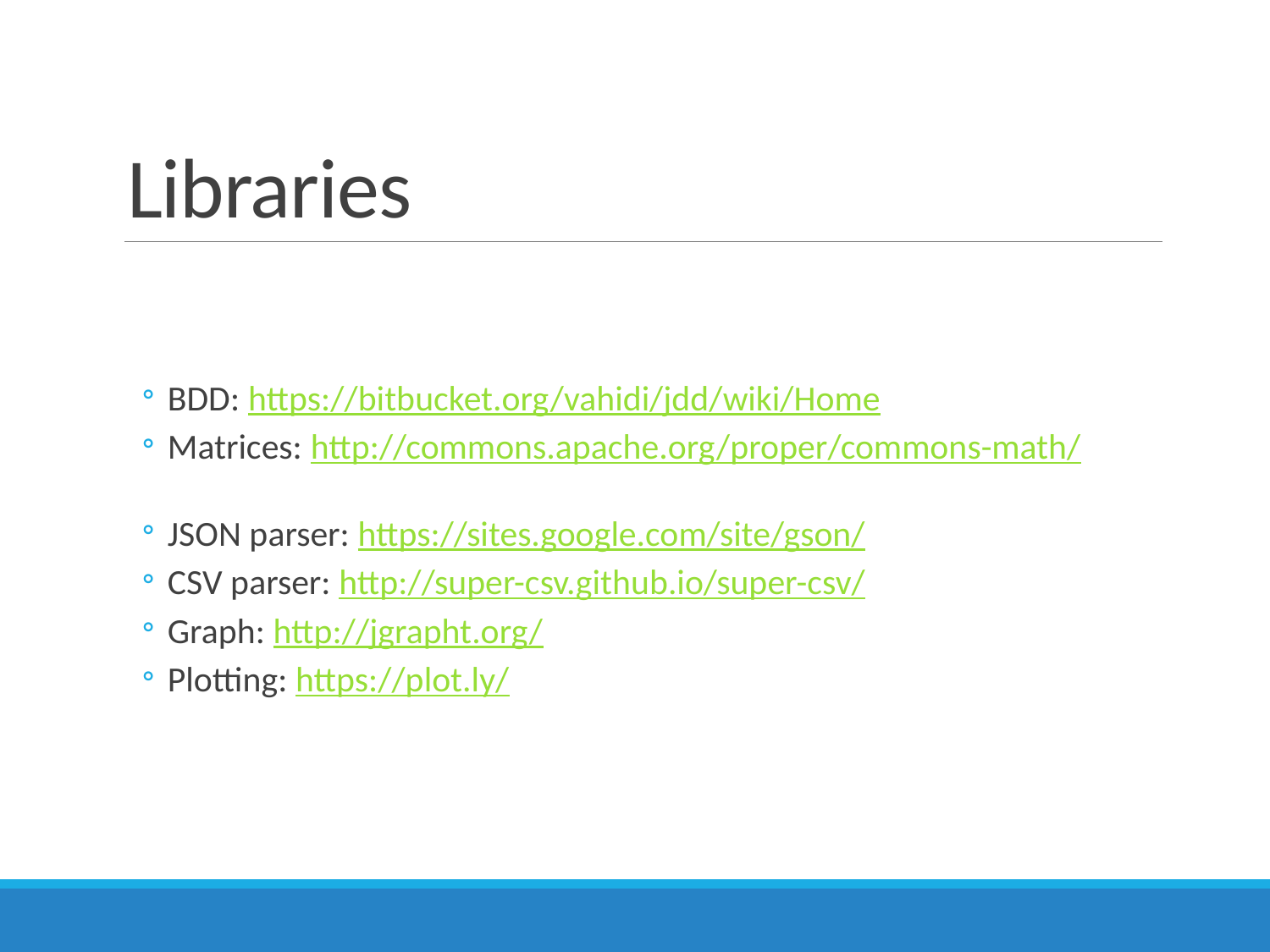

# Libraries

BDD: https://bitbucket.org/vahidi/jdd/wiki/Home
Matrices: http://commons.apache.org/proper/commons-math/
JSON parser: https://sites.google.com/site/gson/
CSV parser: http://super-csv.github.io/super-csv/
Graph: http://jgrapht.org/
Plotting: https://plot.ly/